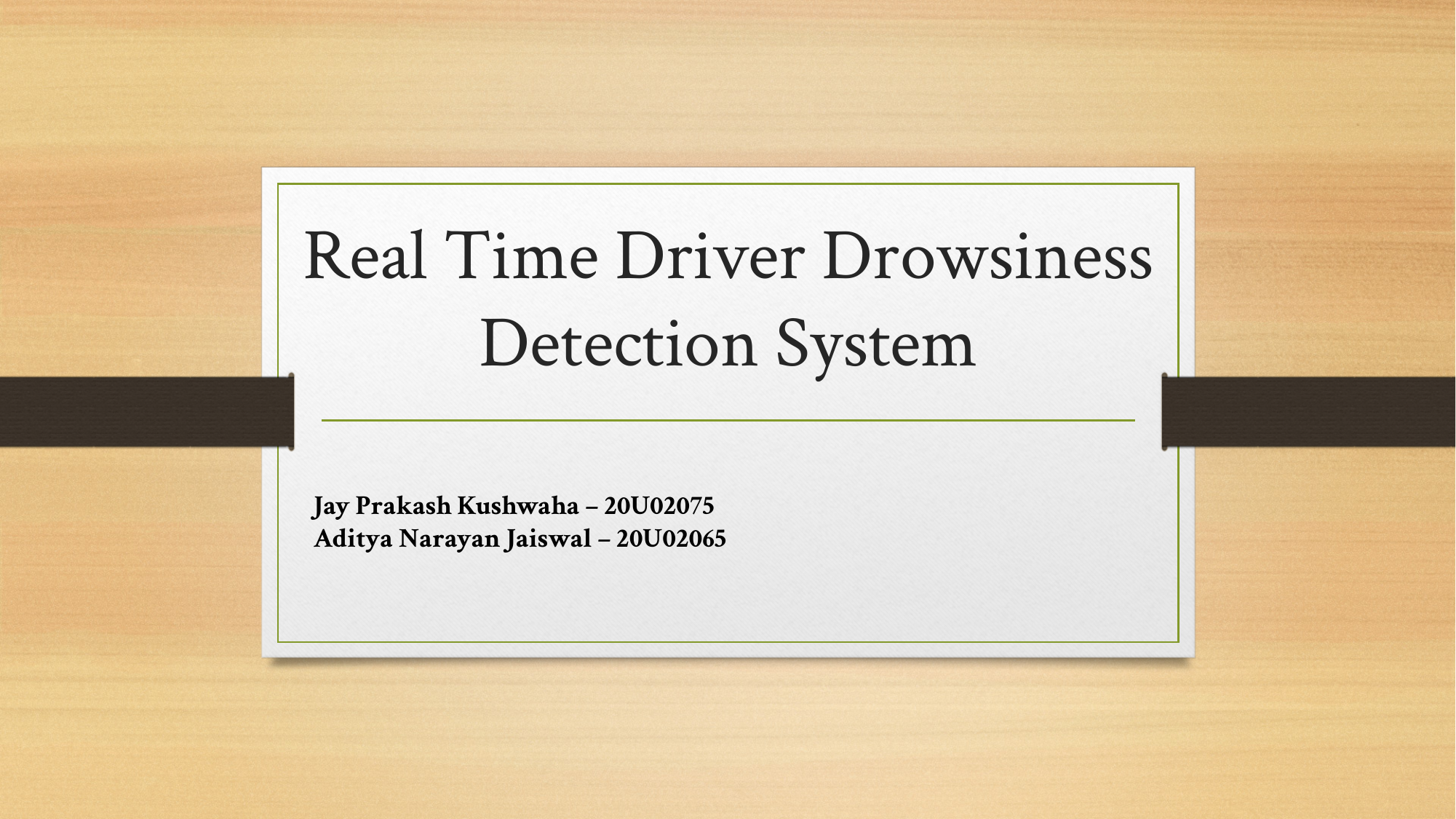

# Real Time Driver Drowsiness Detection System
Jay Prakash Kushwaha – 20U02075
Aditya Narayan Jaiswal – 20U02065